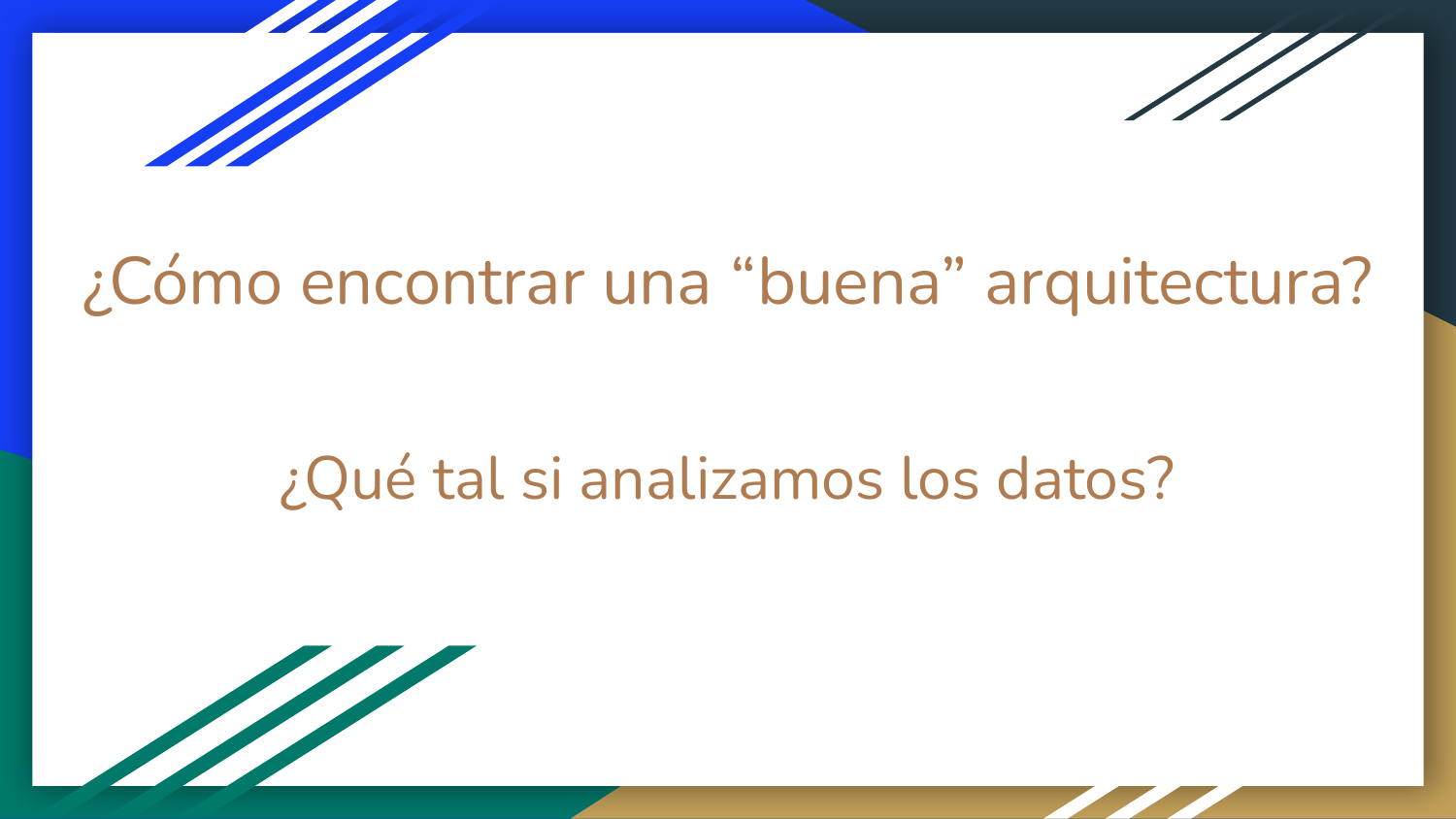

# ¿Cómo encontrar una “buena” arquitectura?
¿Qué tal si analizamos los datos?